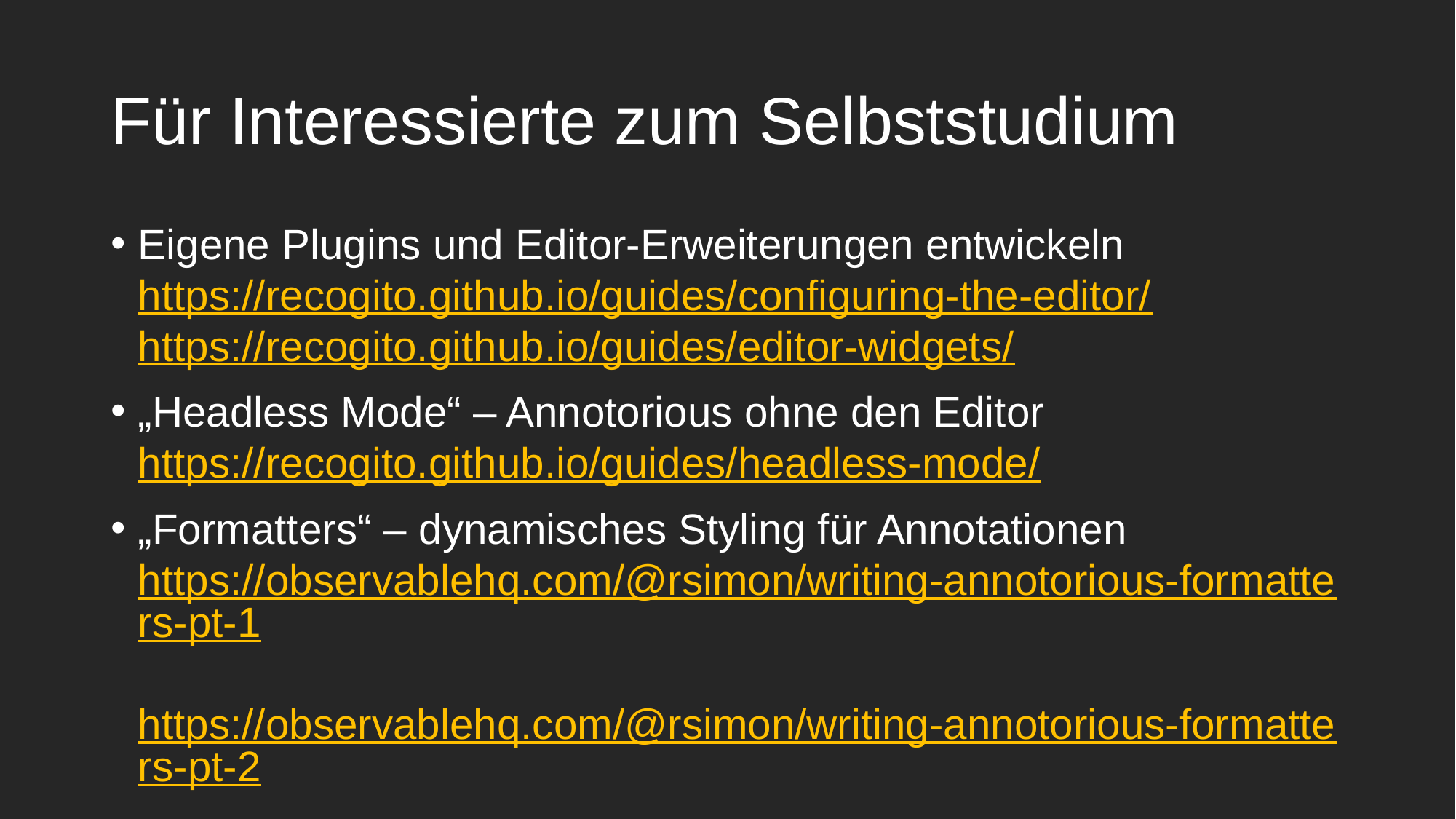

# Für Interessierte zum Selbststudium
Eigene Plugins und Editor-Erweiterungen entwickeln
https://recogito.github.io/guides/configuring-the-editor/
https://recogito.github.io/guides/editor-widgets/
„Headless Mode“ – Annotorious ohne den Editor
https://recogito.github.io/guides/headless-mode/
„Formatters“ – dynamisches Styling für Annotationen
https://observablehq.com/@rsimon/writing-annotorious-formatters-pt-1
https://observablehq.com/@rsimon/writing-annotorious-formatters-pt-2